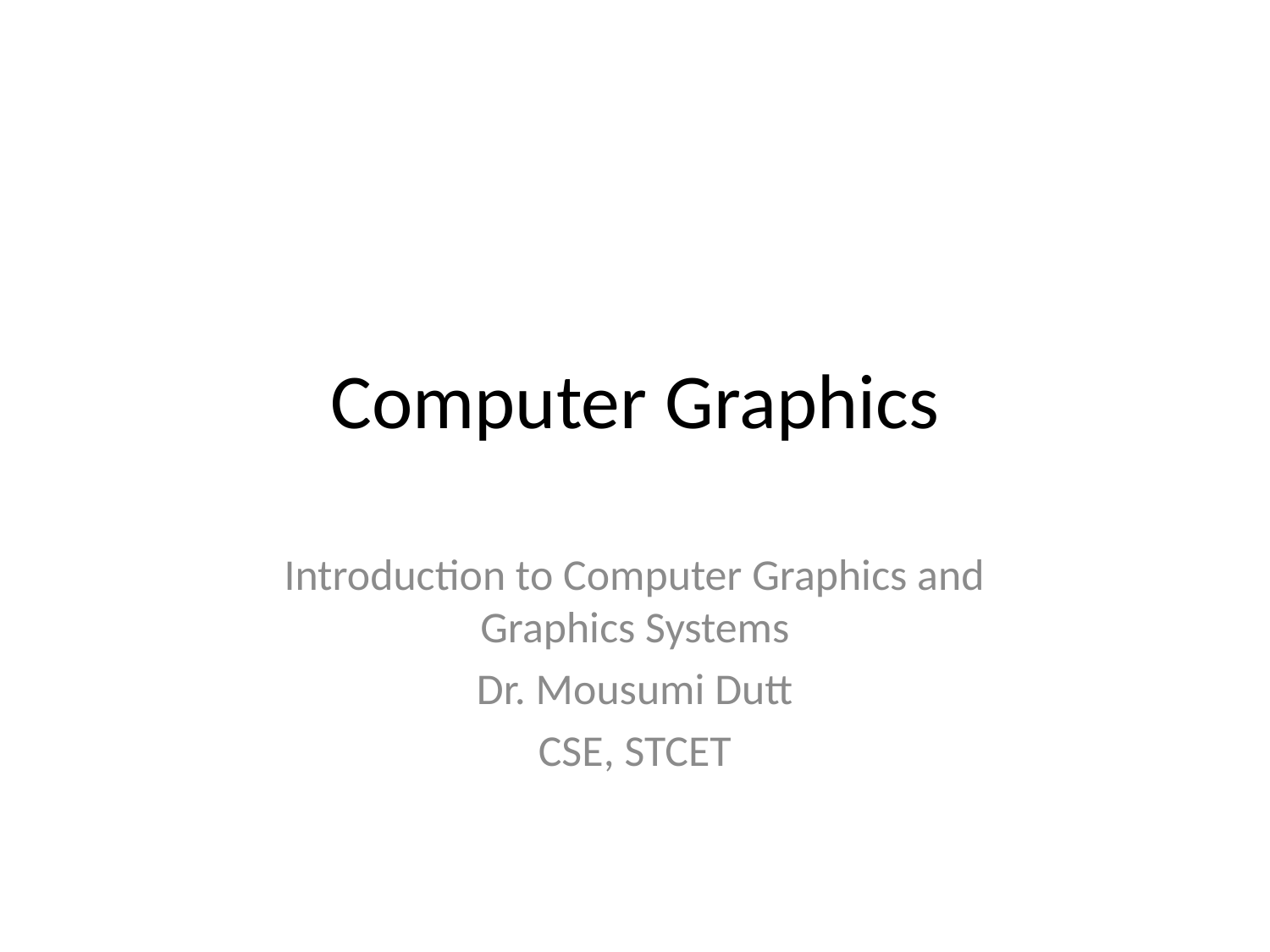

# Computer Graphics
Introduction to Computer Graphics and Graphics Systems
Dr. Mousumi Dutt
CSE, STCET